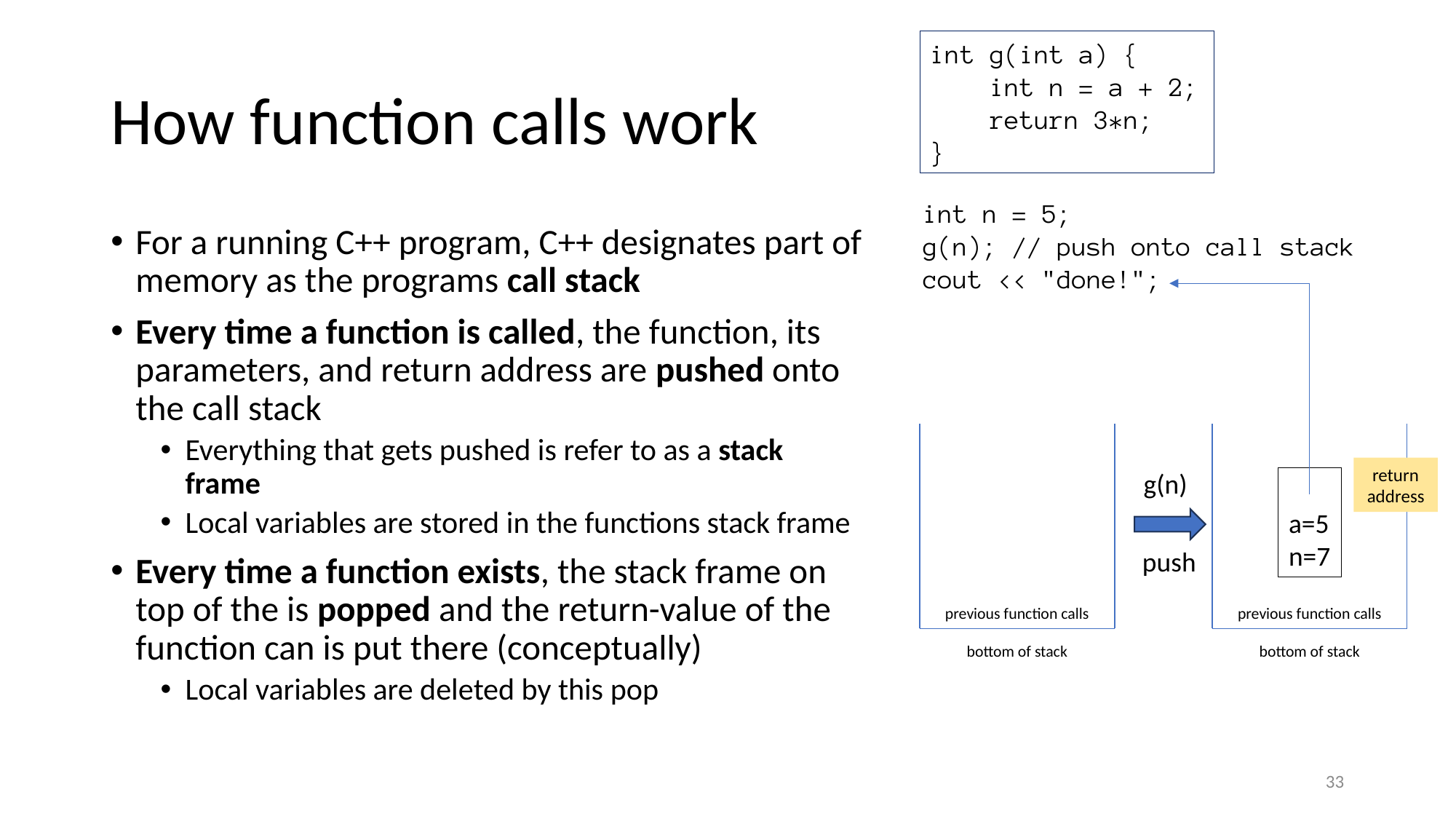

int g(int a) {
    int n = a + 2;
    return 3*n;
}
# How function calls work
int n = 5;
g(n); // push onto call stack
cout << "done!";
For a running C++ program, C++ designates part of memory as the programs call stack
Every time a function is called, the function, its parameters, and return address are pushed onto the call stack
Everything that gets pushed is refer to as a stack frame
Local variables are stored in the functions stack frame
Every time a function exists, the stack frame on top of the is popped and the return-value of the function can is put there (conceptually)
Local variables are deleted by this pop
return address
g(n)

a=5
n=7

push
previous function calls
previous function calls
bottom of stack
bottom of stack
33